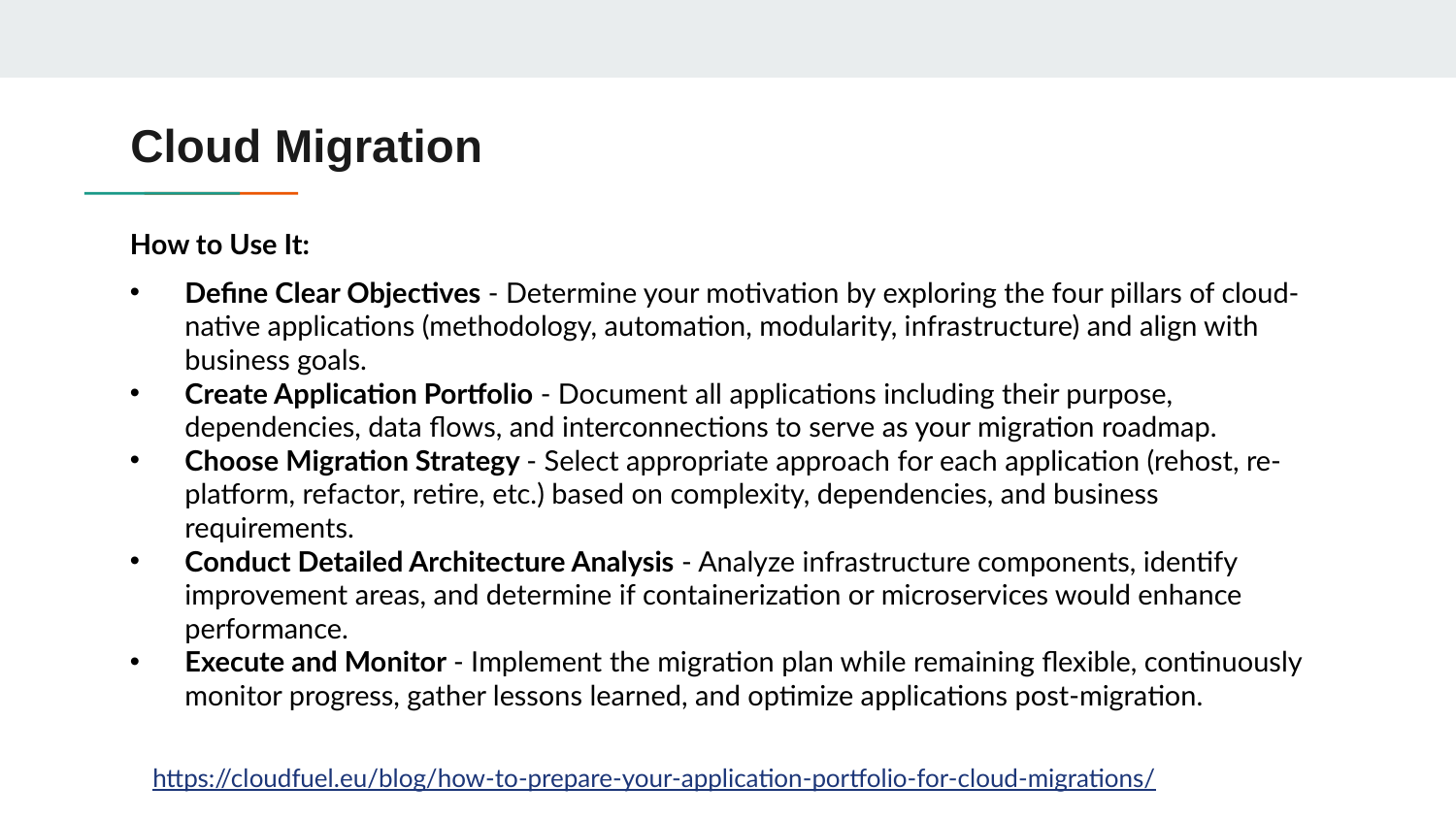

# Cloud Migration
How to Use It:

Define Clear Objectives - Determine your motivation by exploring the four pillars of cloud-native applications (methodology, automation, modularity, infrastructure) and align with business goals.
Create Application Portfolio - Document all applications including their purpose, dependencies, data flows, and interconnections to serve as your migration roadmap.
Choose Migration Strategy - Select appropriate approach for each application (rehost, re-platform, refactor, retire, etc.) based on complexity, dependencies, and business requirements.
Conduct Detailed Architecture Analysis - Analyze infrastructure components, identify improvement areas, and determine if containerization or microservices would enhance performance.
Execute and Monitor - Implement the migration plan while remaining flexible, continuously monitor progress, gather lessons learned, and optimize applications post-migration.
https://cloudfuel.eu/blog/how-to-prepare-your-application-portfolio-for-cloud-migrations/